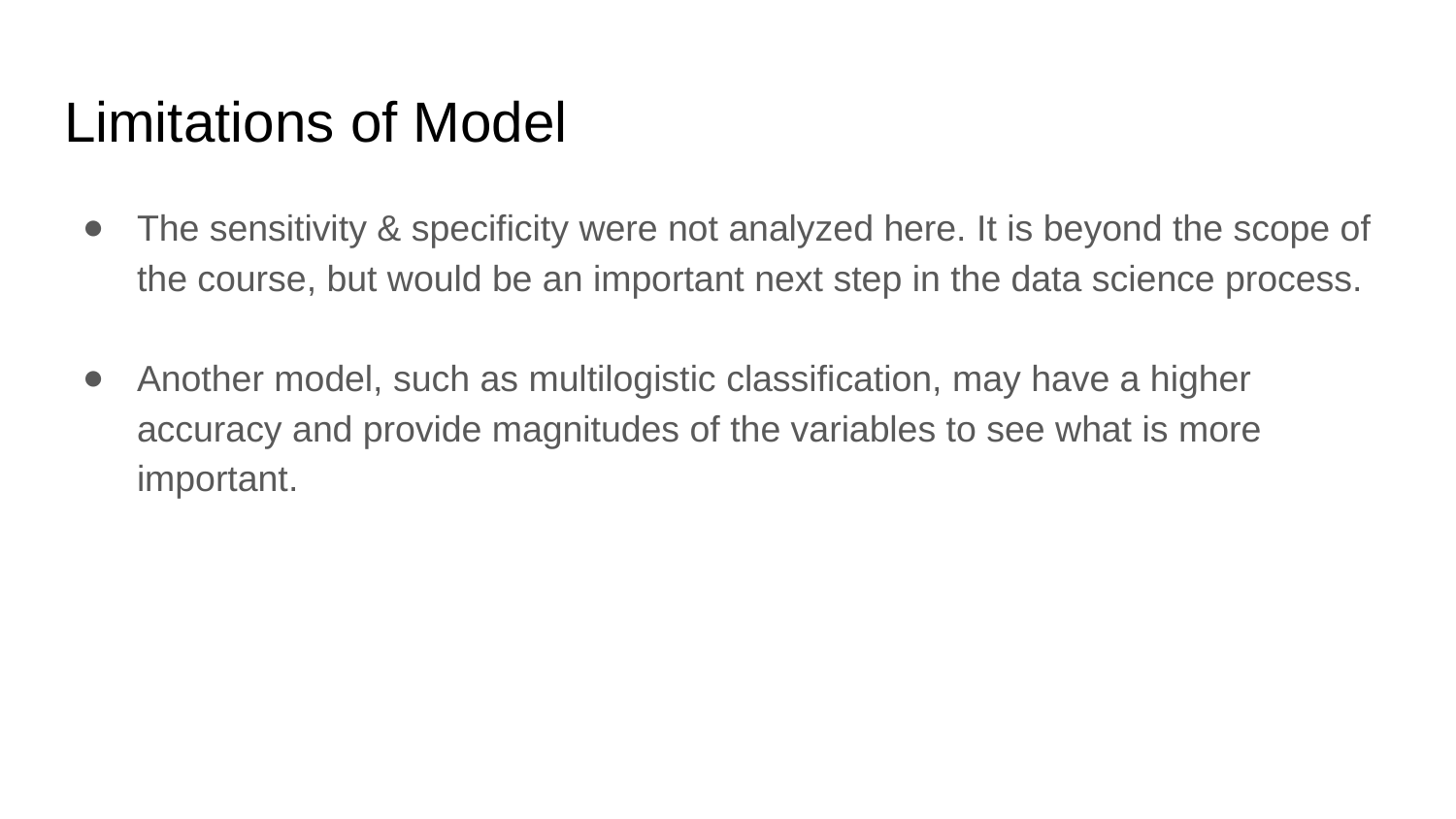

# Limitations of Model
The sensitivity & specificity were not analyzed here. It is beyond the scope of the course, but would be an important next step in the data science process.

Another model, such as multilogistic classification, may have a higher accuracy and provide magnitudes of the variables to see what is more important.